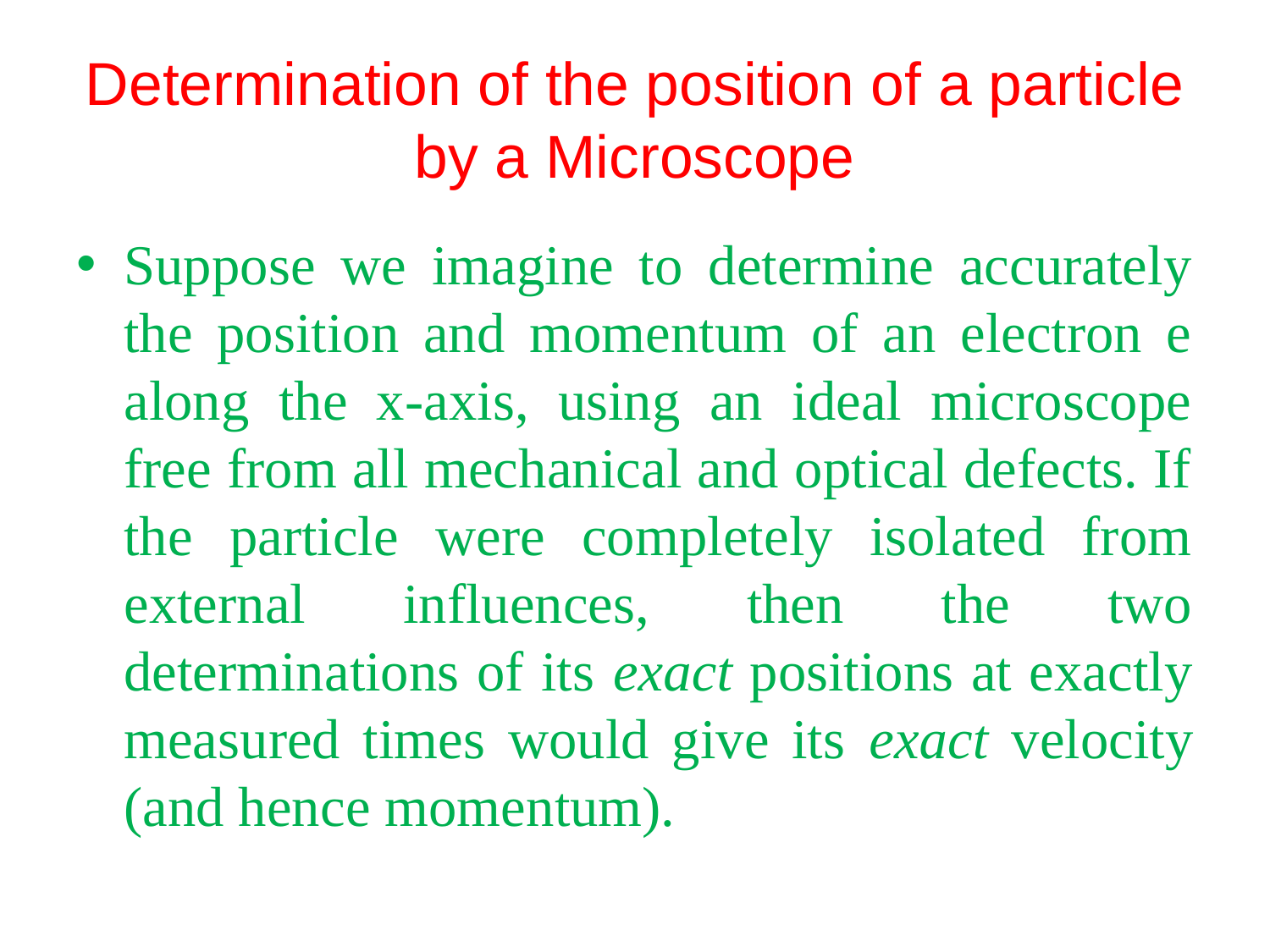

# Determination of the position of a particle by a Microscope
Suppose we imagine to determine accurately the position and momentum of an electron e along the x-axis, using an ideal microscope free from all mechanical and optical defects. If the particle were completely isolated from external influences, then the two determinations of its exact positions at exactly measured times would give its exact velocity (and hence momentum).